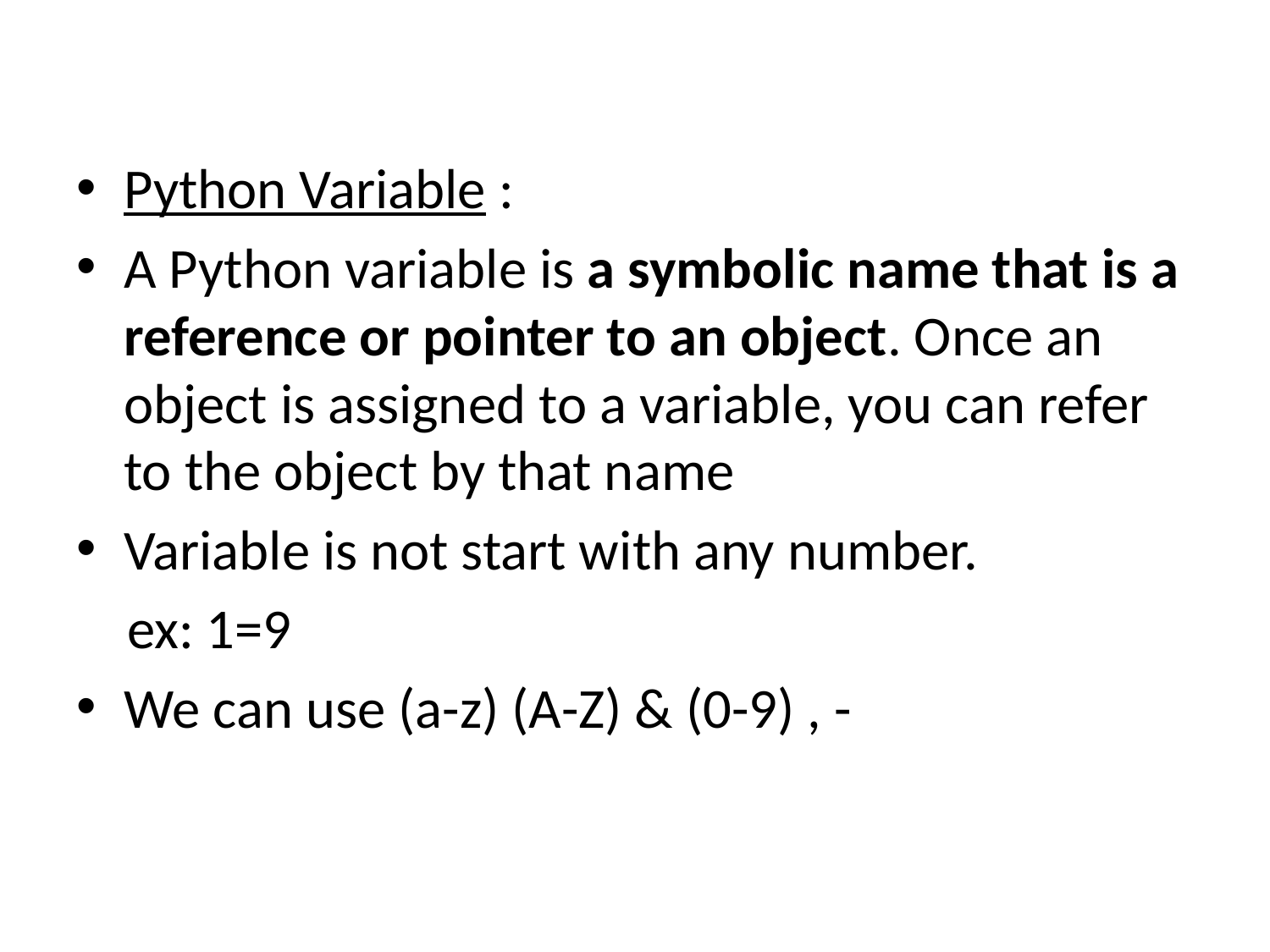

Python Variable :
A Python variable is a symbolic name that is a reference or pointer to an object. Once an object is assigned to a variable, you can refer to the object by that name
Variable is not start with any number.
    ex: 1=9
We can use (a-z) (A-Z) & (0-9) , -